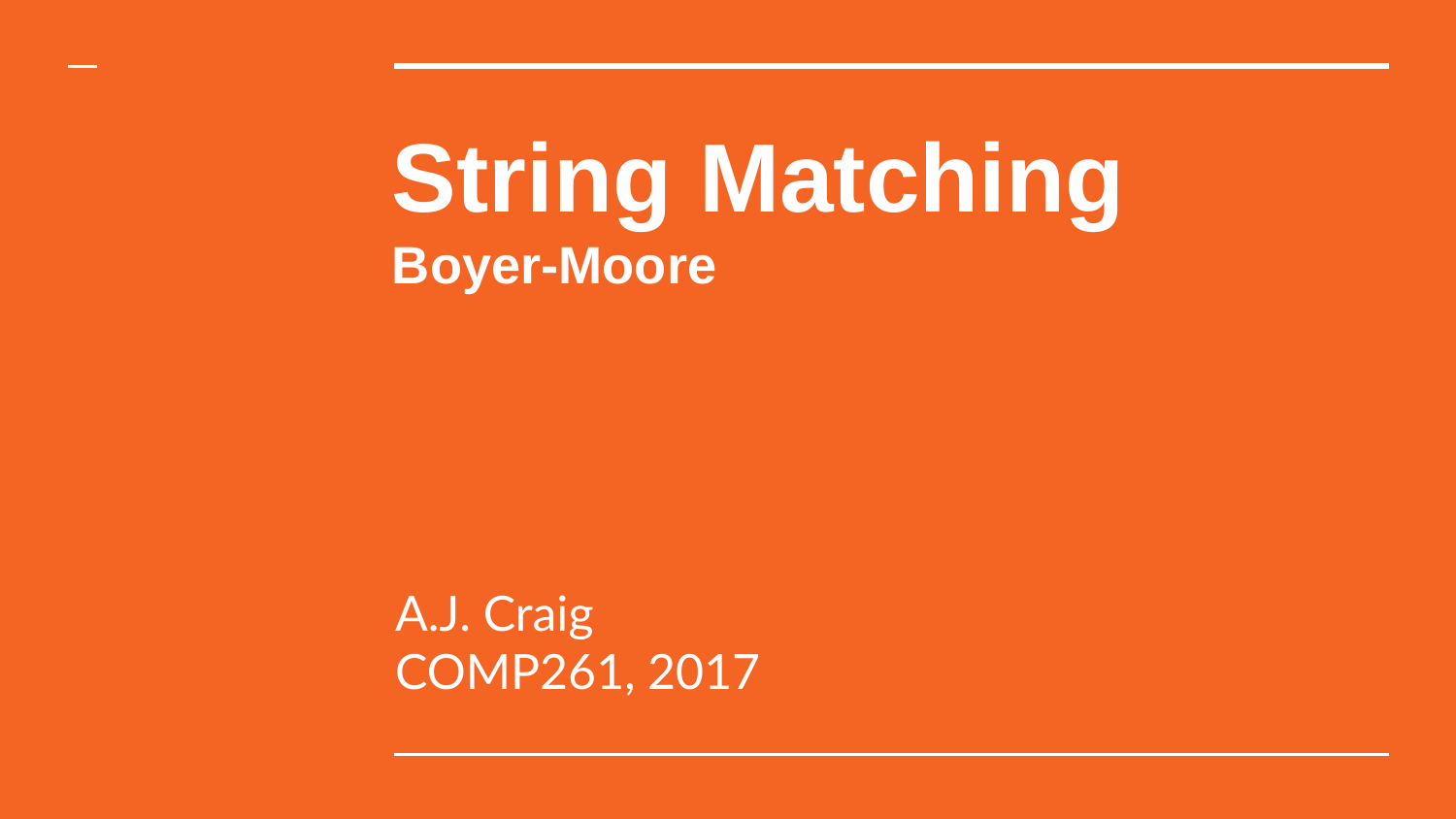

# String Matching
Boyer-Moore

A.J. Craig
COMP261, 2017